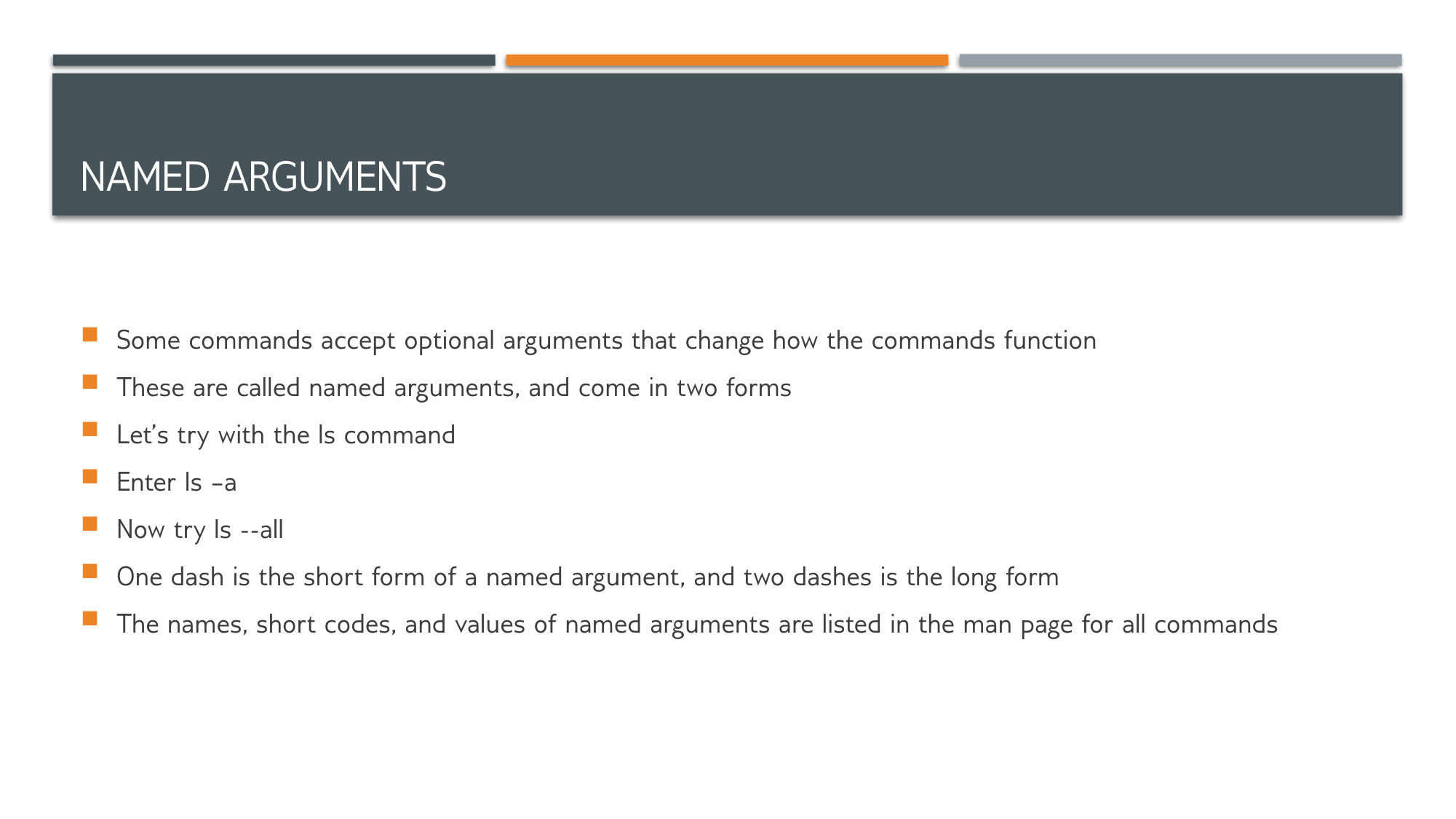

# Named arguments
Some commands accept optional arguments that change how the commands function
These are called named arguments, and come in two forms
Let’s try with the ls command
Enter ls –a
Now try ls --all
One dash is the short form of a named argument, and two dashes is the long form
The names, short codes, and values of named arguments are listed in the man page for all commands